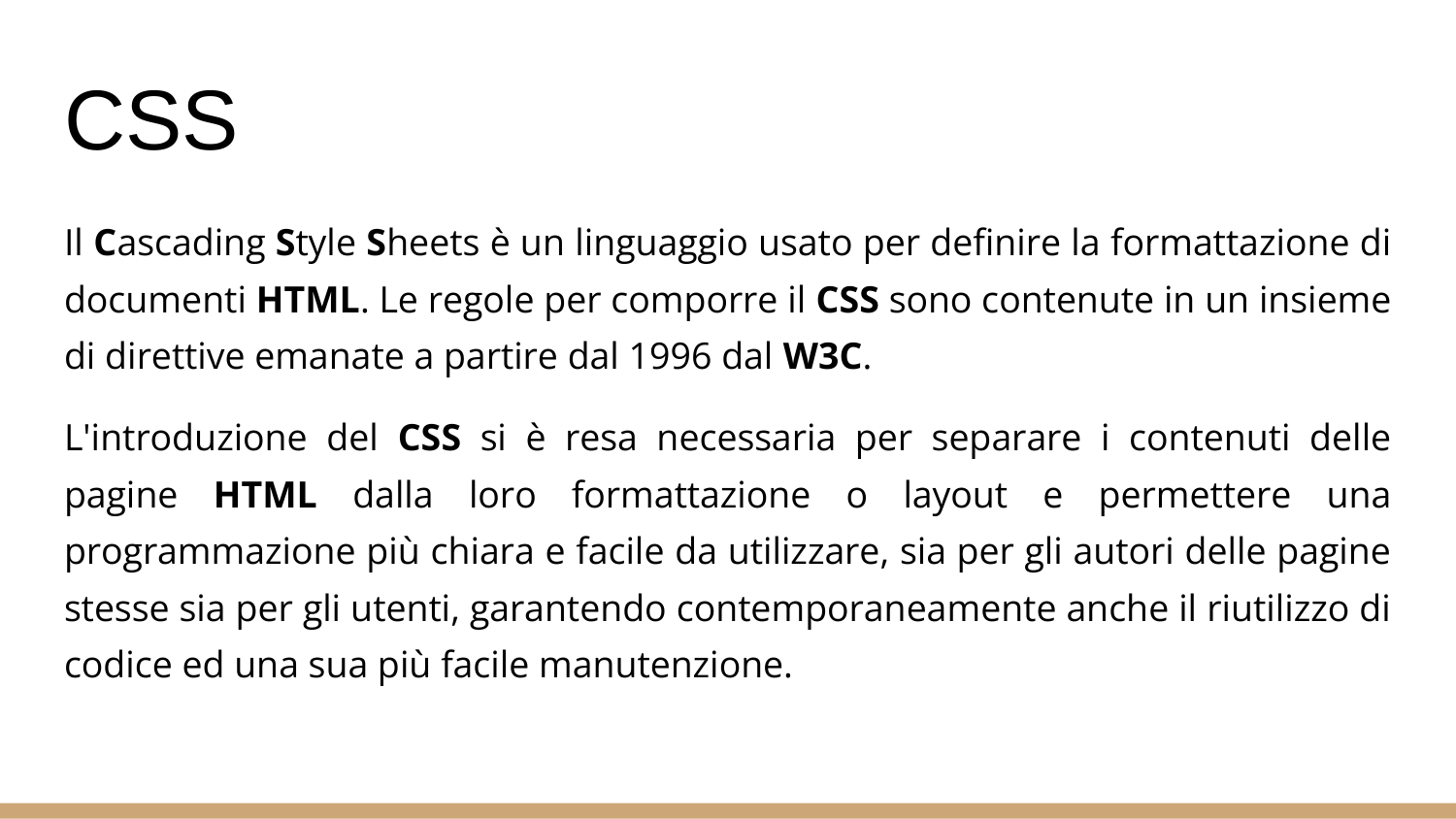

# CSS
Il Cascading Style Sheets è un linguaggio usato per definire la formattazione di documenti HTML. Le regole per comporre il CSS sono contenute in un insieme di direttive emanate a partire dal 1996 dal W3C.
L'introduzione del CSS si è resa necessaria per separare i contenuti delle pagine HTML dalla loro formattazione o layout e permettere una programmazione più chiara e facile da utilizzare, sia per gli autori delle pagine stesse sia per gli utenti, garantendo contemporaneamente anche il riutilizzo di codice ed una sua più facile manutenzione.